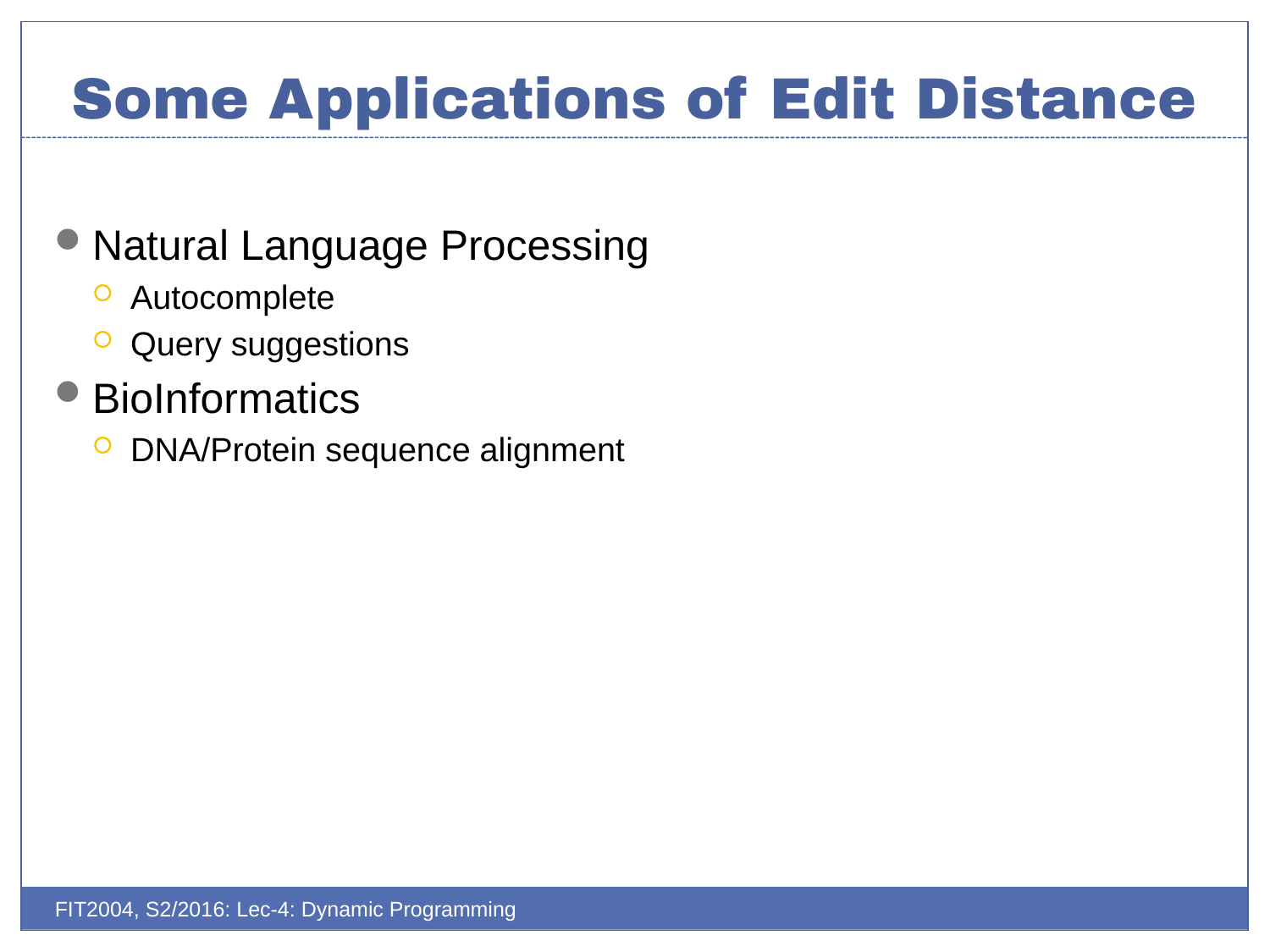

# Some Applications of Edit Distance
Natural Language Processing
Autocomplete
Query suggestions
BioInformatics
DNA/Protein sequence alignment

FIT2004, S2/2016: Lec-4: Dynamic Programming